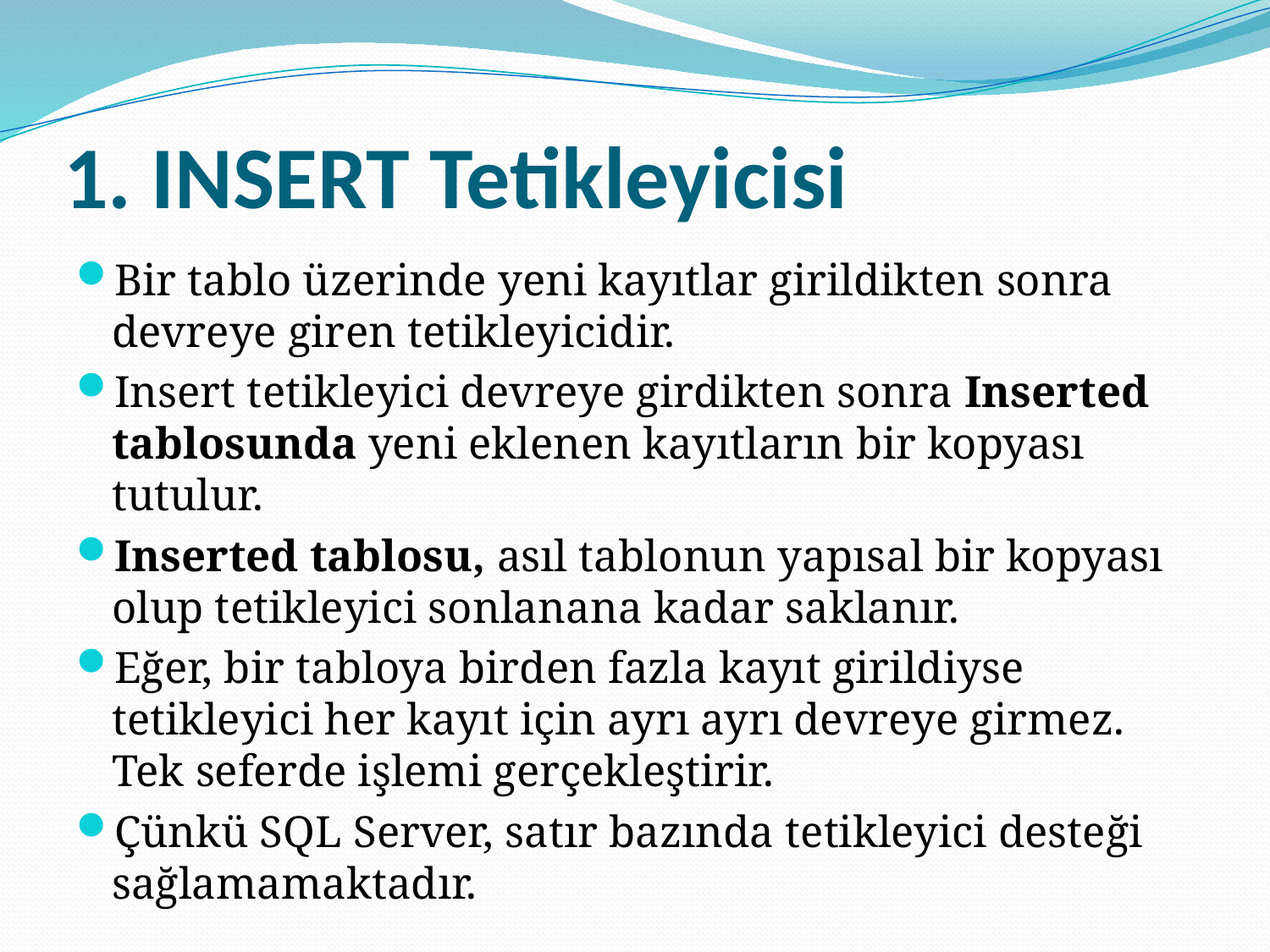

# 1. INSERT Tetikleyicisi
Bir tablo üzerinde yeni kayıtlar girildikten sonra devreye giren tetikleyicidir.
Insert tetikleyici devreye girdikten sonra Inserted tablosunda yeni eklenen kayıtların bir kopyası tutulur.
Inserted tablosu, asıl tablonun yapısal bir kopyası olup tetikleyici sonlanana kadar saklanır.
Eğer, bir tabloya birden fazla kayıt girildiyse tetikleyici her kayıt için ayrı ayrı devreye girmez. Tek seferde işlemi gerçekleştirir.
Çünkü SQL Server, satır bazında tetikleyici desteği sağlamamaktadır.